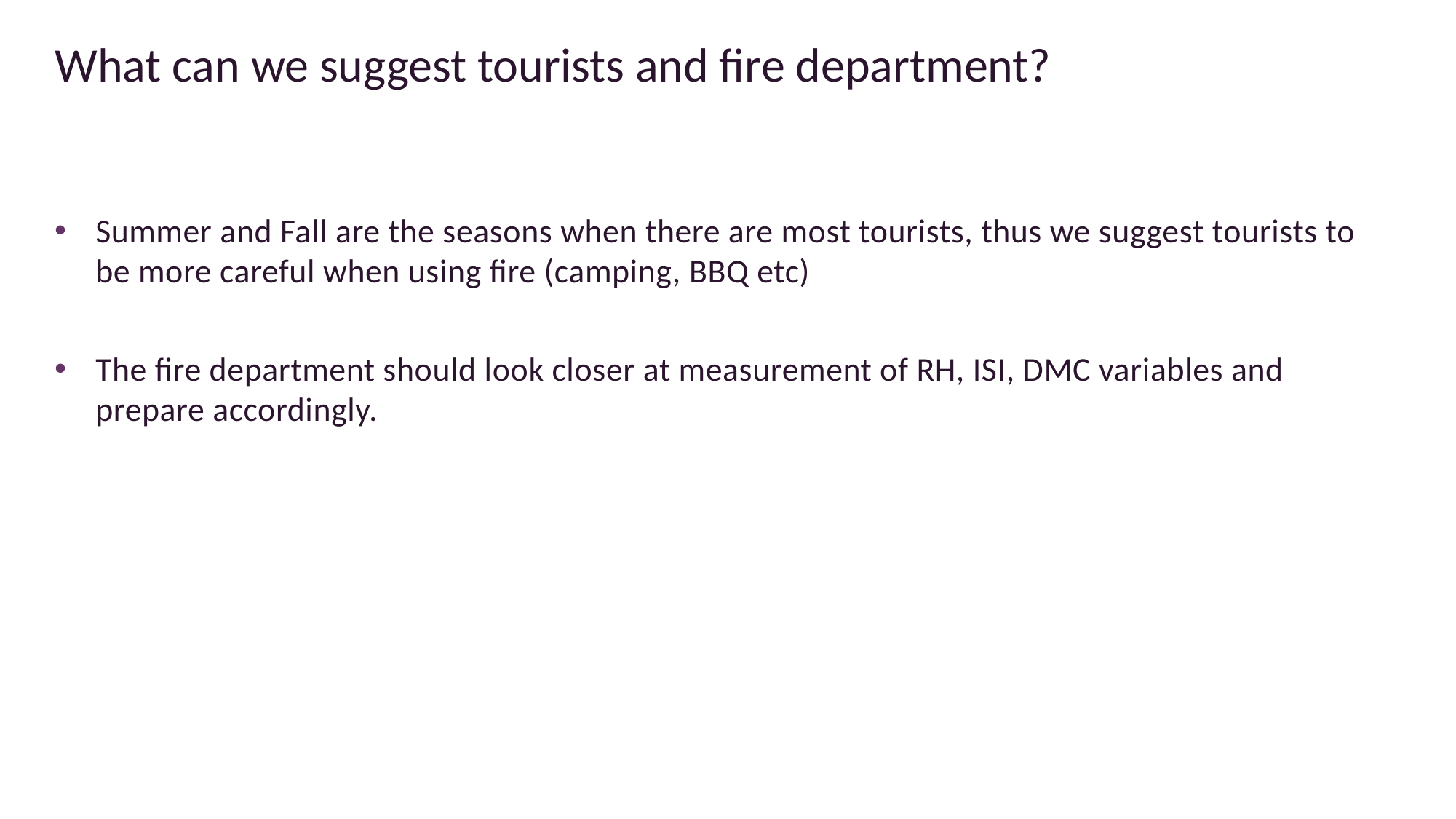

# What can we suggest tourists and fire department?

Summer and Fall are the seasons when there are most tourists, thus we suggest tourists to be more careful when using fire (camping, BBQ etc)

The fire department should look closer at measurement of RH, ISI, DMC variables and prepare accordingly.